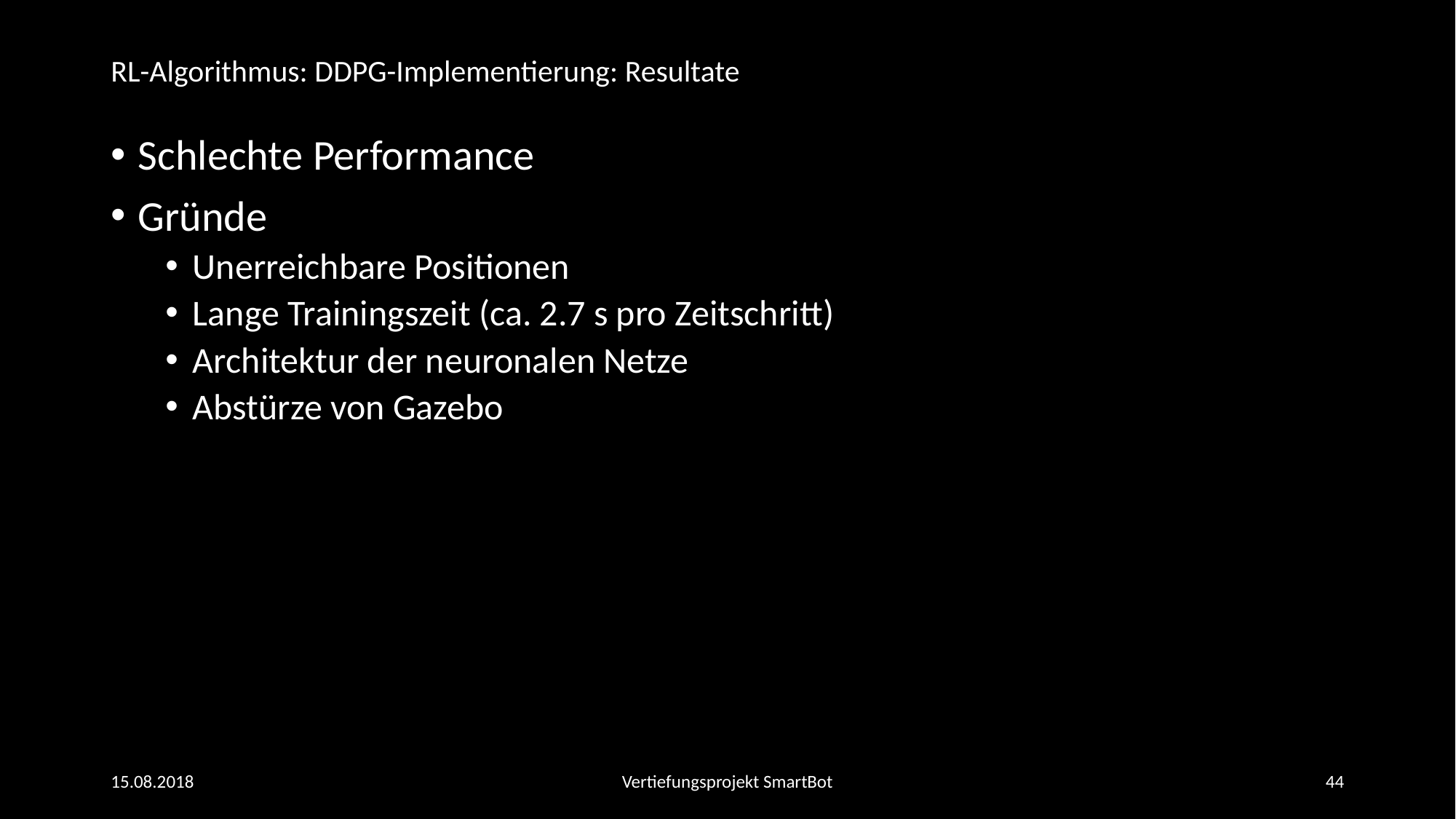

# RL-Algorithmus: DDPG-Implementierung: Resultate
Schlechte Performance
Gründe
Unerreichbare Positionen
Lange Trainingszeit (ca. 2.7 s pro Zeitschritt)
Architektur der neuronalen Netze
Abstürze von Gazebo

15.08.2018
Vertiefungsprojekt SmartBot
44